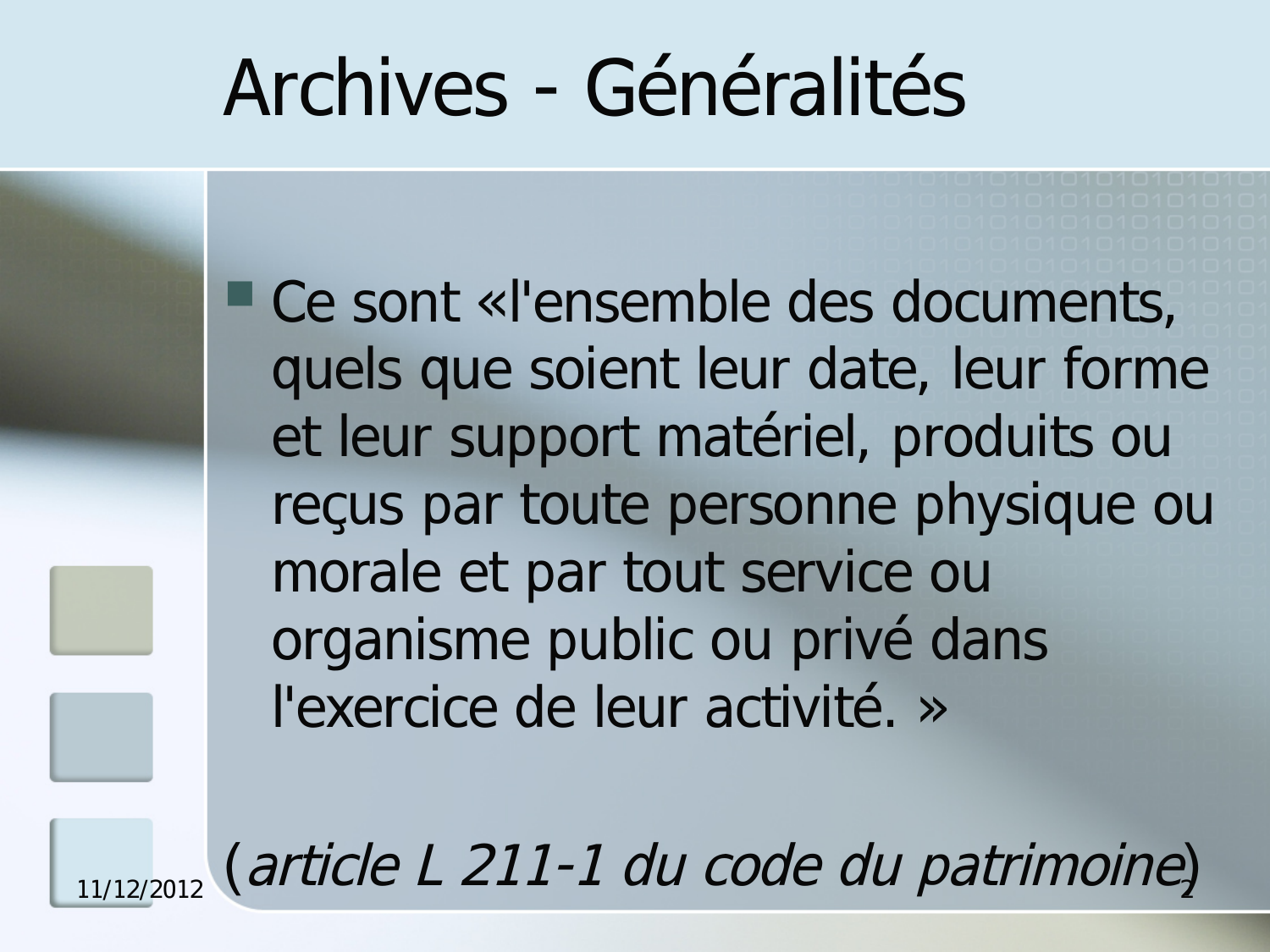

# Archives - Généralités

Ce sont «l'ensemble des documents, quels que soient leur date, leur forme et leur support matériel, produits ou reçus par toute personne physique ou morale et par tout service ou organisme public ou privé dans l'exercice de leur activité. »

(article L 211-1 du code du patrimoine)
11/12/2012
2